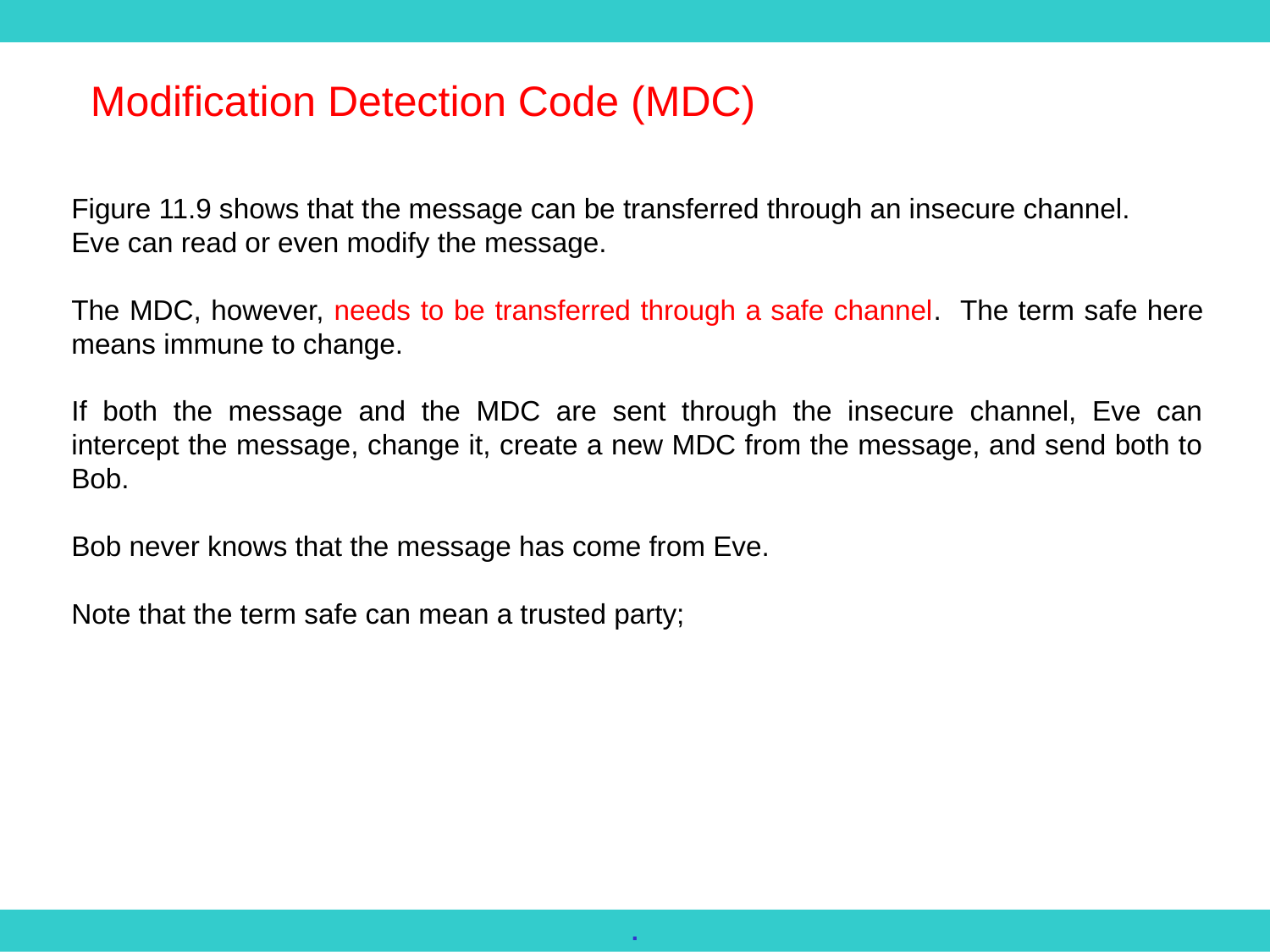

Modification Detection Code (MDC)
Figure 11.9 shows that the message can be transferred through an insecure channel.
Eve can read or even modify the message.

The MDC, however, needs to be transferred through a safe channel.  The term safe here means immune to change.

If both the message and the MDC are sent through the insecure channel, Eve can intercept the message, change it, create a new MDC from the message, and send both to Bob.

Bob never knows that the message has come from Eve.

Note that the term safe can mean a trusted party;

.